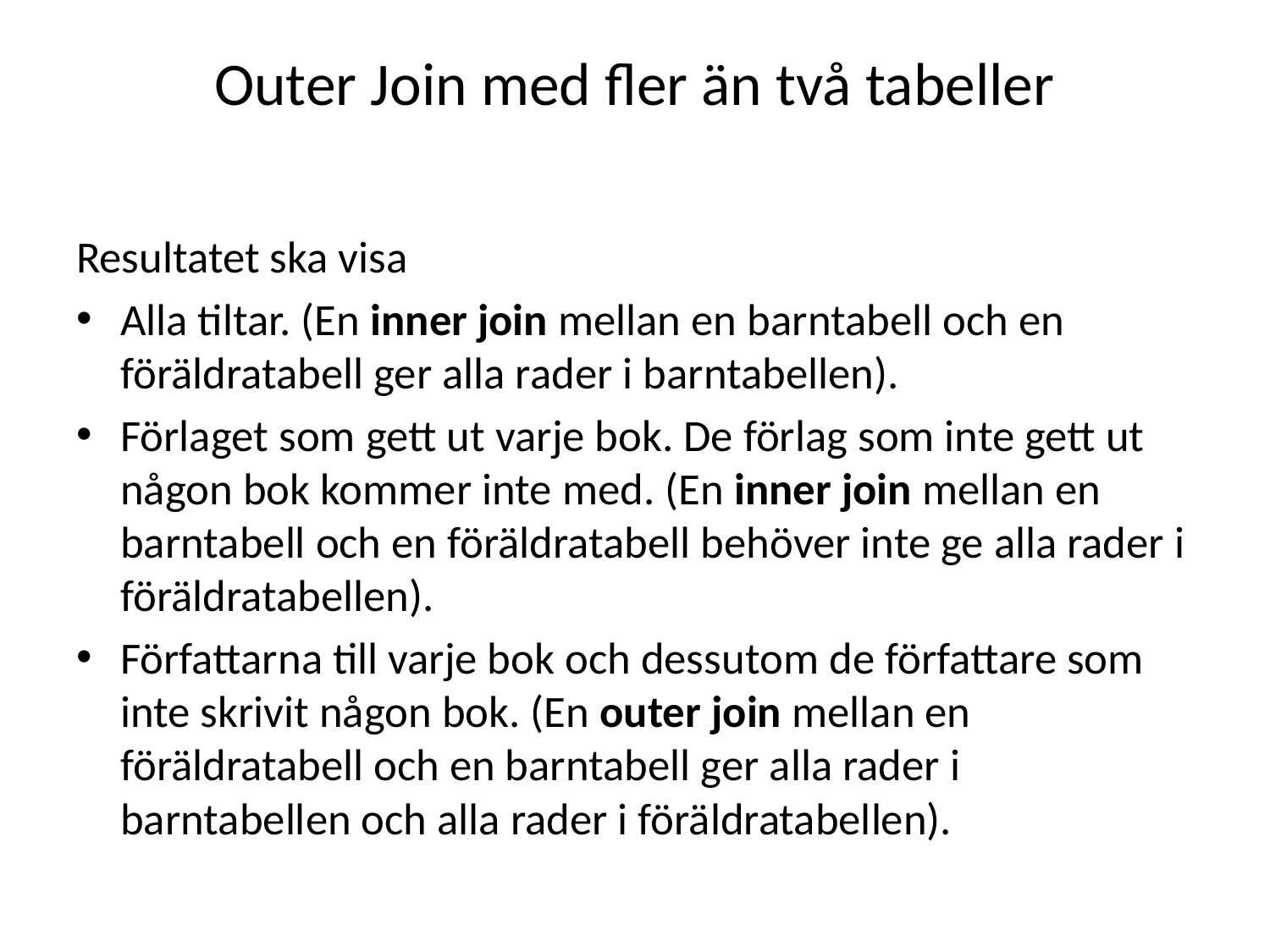

# Outer Join med fler än två tabeller
Resultatet ska visa
Alla tiltar. (En inner join mellan en barntabell och en föräldratabell ger alla rader i barntabellen).
Förlaget som gett ut varje bok. De förlag som inte gett ut någon bok kommer inte med. (En inner join mellan en barntabell och en föräldratabell behöver inte ge alla rader i föräldratabellen).
Författarna till varje bok och dessutom de författare som inte skrivit någon bok. (En outer join mellan en föräldratabell och en barntabell ger alla rader i  barntabellen och alla rader i föräldratabellen).